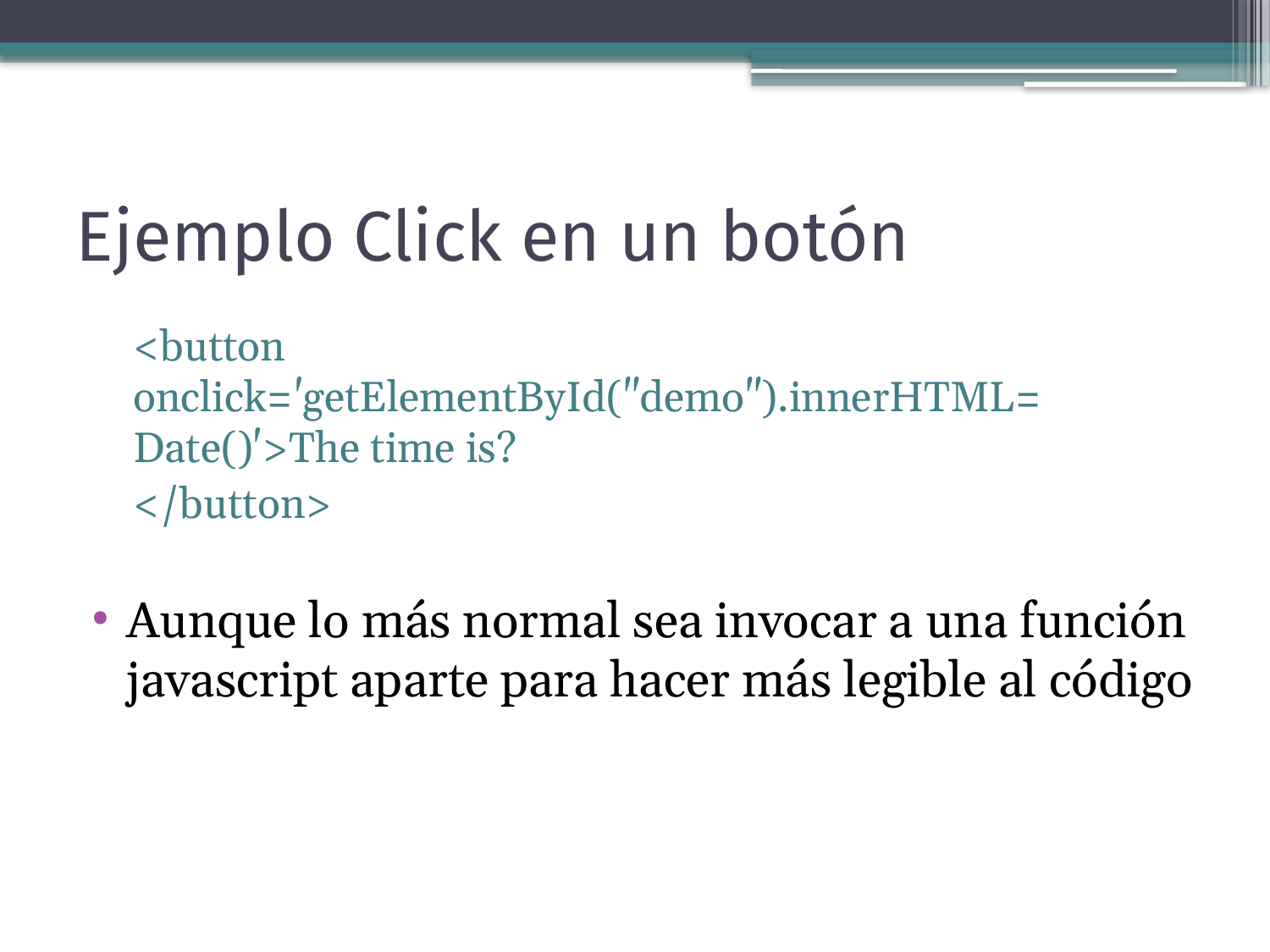

# Ejemplo Click en un botón
<button onclick='getElementById("demo").innerHTML= Date()'>The time is?
</button>

Aunque lo más normal sea invocar a una función javascript aparte para hacer más legible al código